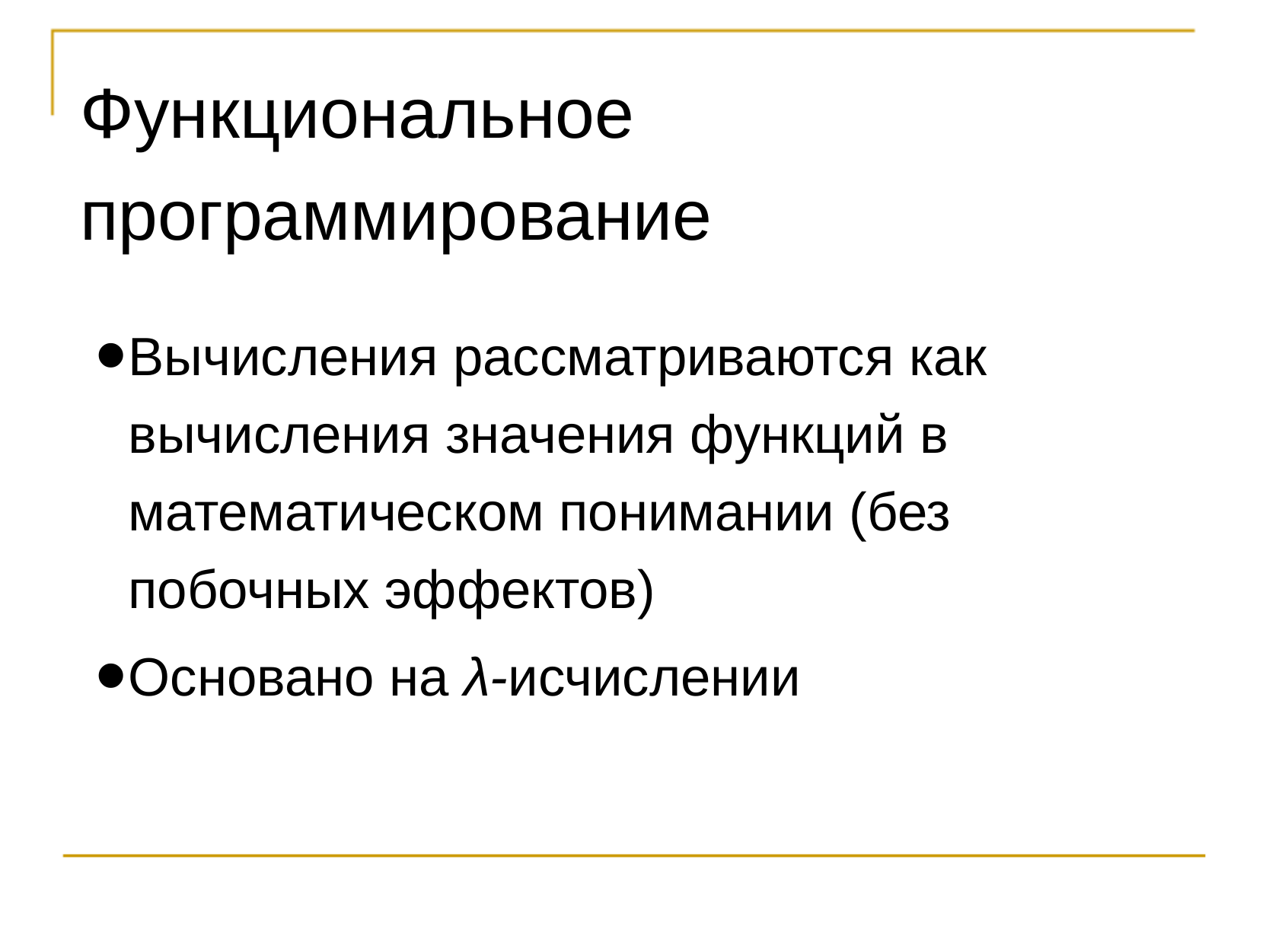

# Функциональное программирование
Вычисления рассматриваются как вычисления значения функций в математическом понимании (без побочных эффектов)
Основано на λ-исчислении